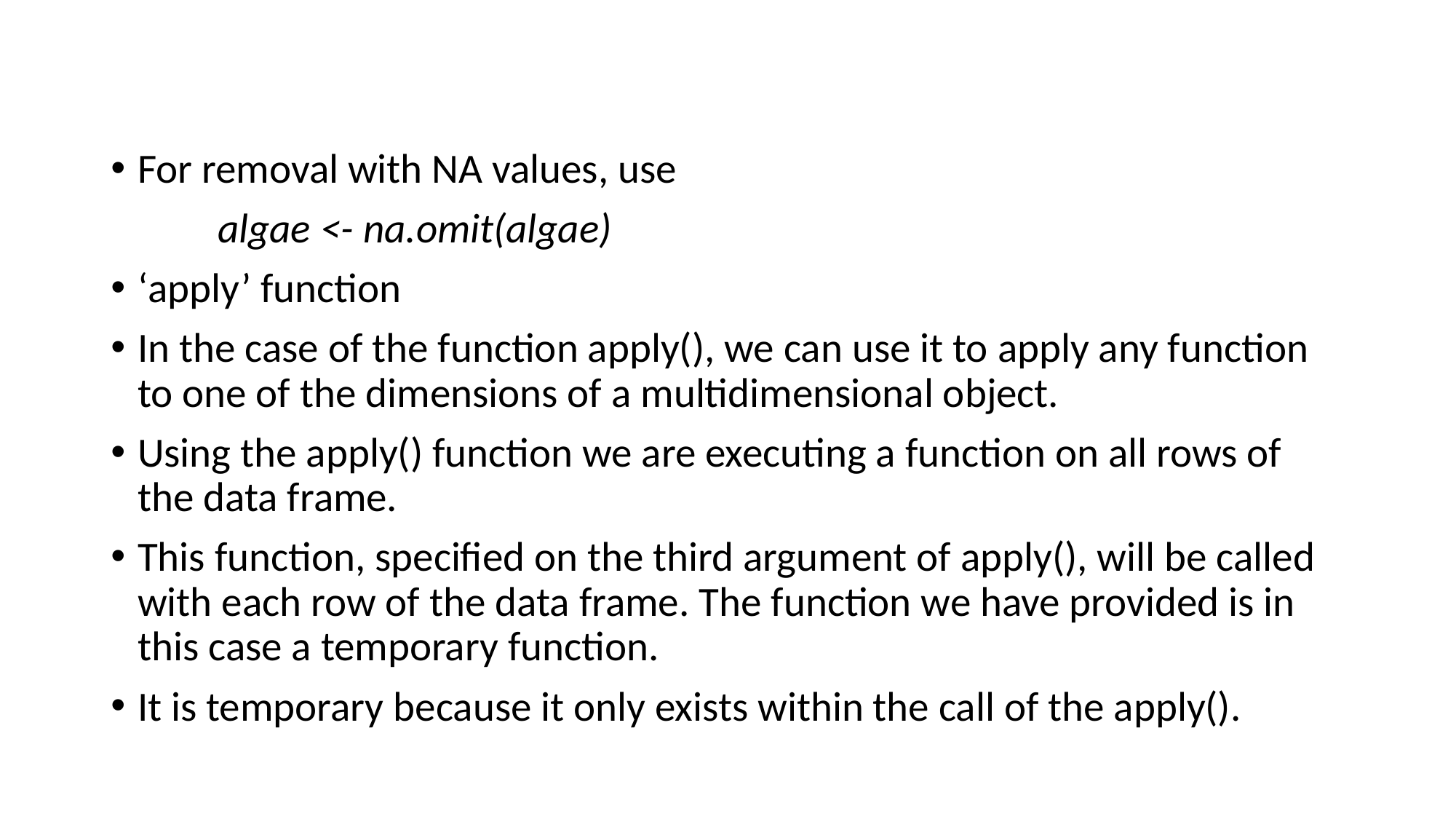

#
For removal with NA values, use
	algae <- na.omit(algae)
‘apply’ function
In the case of the function apply(), we can use it to apply any function to one of the dimensions of a multidimensional object.
Using the apply() function we are executing a function on all rows of the data frame.
This function, specified on the third argument of apply(), will be called with each row of the data frame. The function we have provided is in this case a temporary function.
It is temporary because it only exists within the call of the apply().